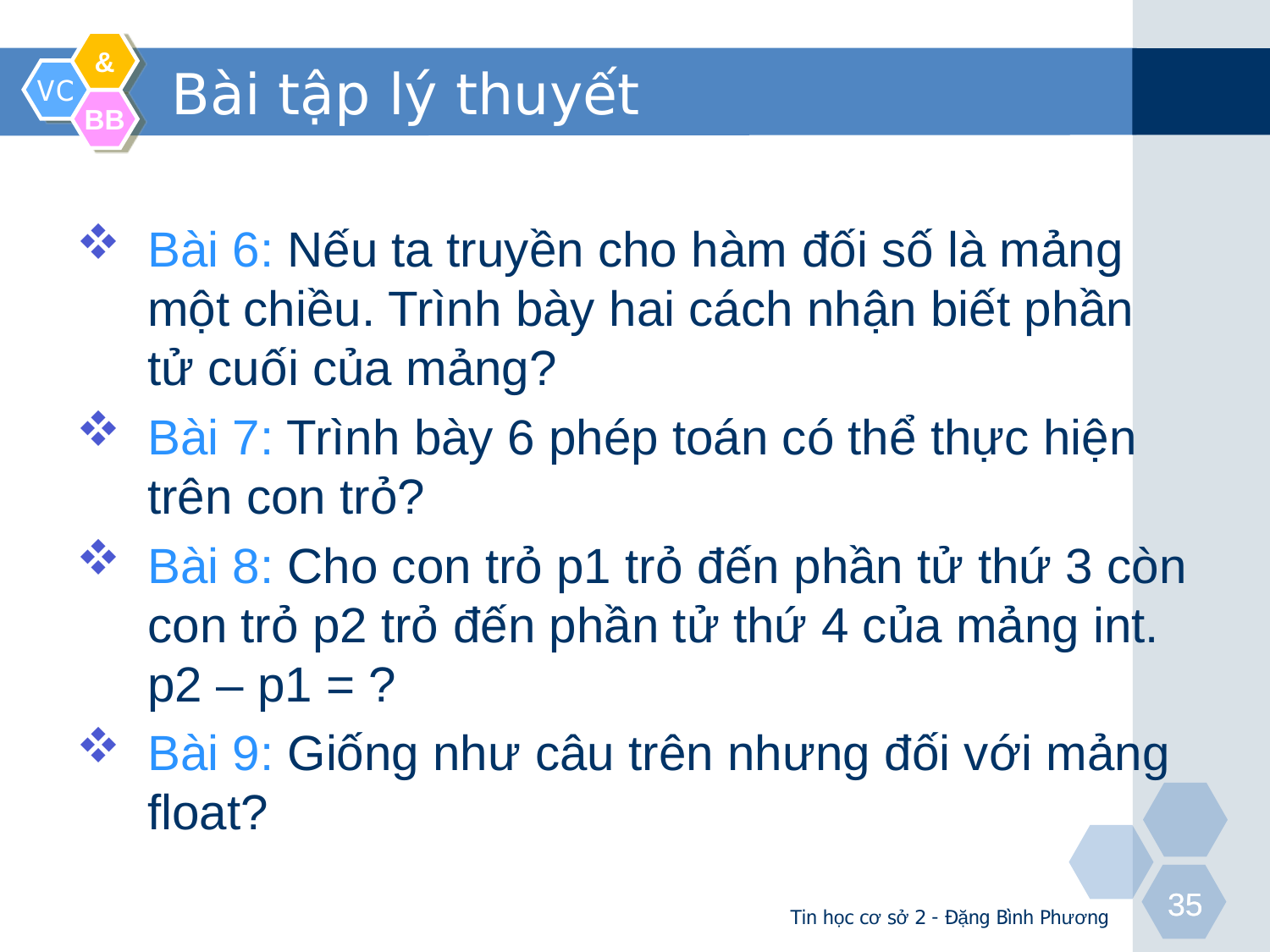

# Bài tập lý thuyết
Bài 6: Nếu ta truyền cho hàm đối số là mảng một chiều. Trình bày hai cách nhận biết phần tử cuối của mảng?
Bài 7: Trình bày 6 phép toán có thể thực hiện trên con trỏ?
Bài 8: Cho con trỏ p1 trỏ đến phần tử thứ 3 còn con trỏ p2 trỏ đến phần tử thứ 4 của mảng int. p2 – p1 = ?
Bài 9: Giống như câu trên nhưng đối với mảng float?
Tin học cơ sở 2 - Đặng Bình Phương